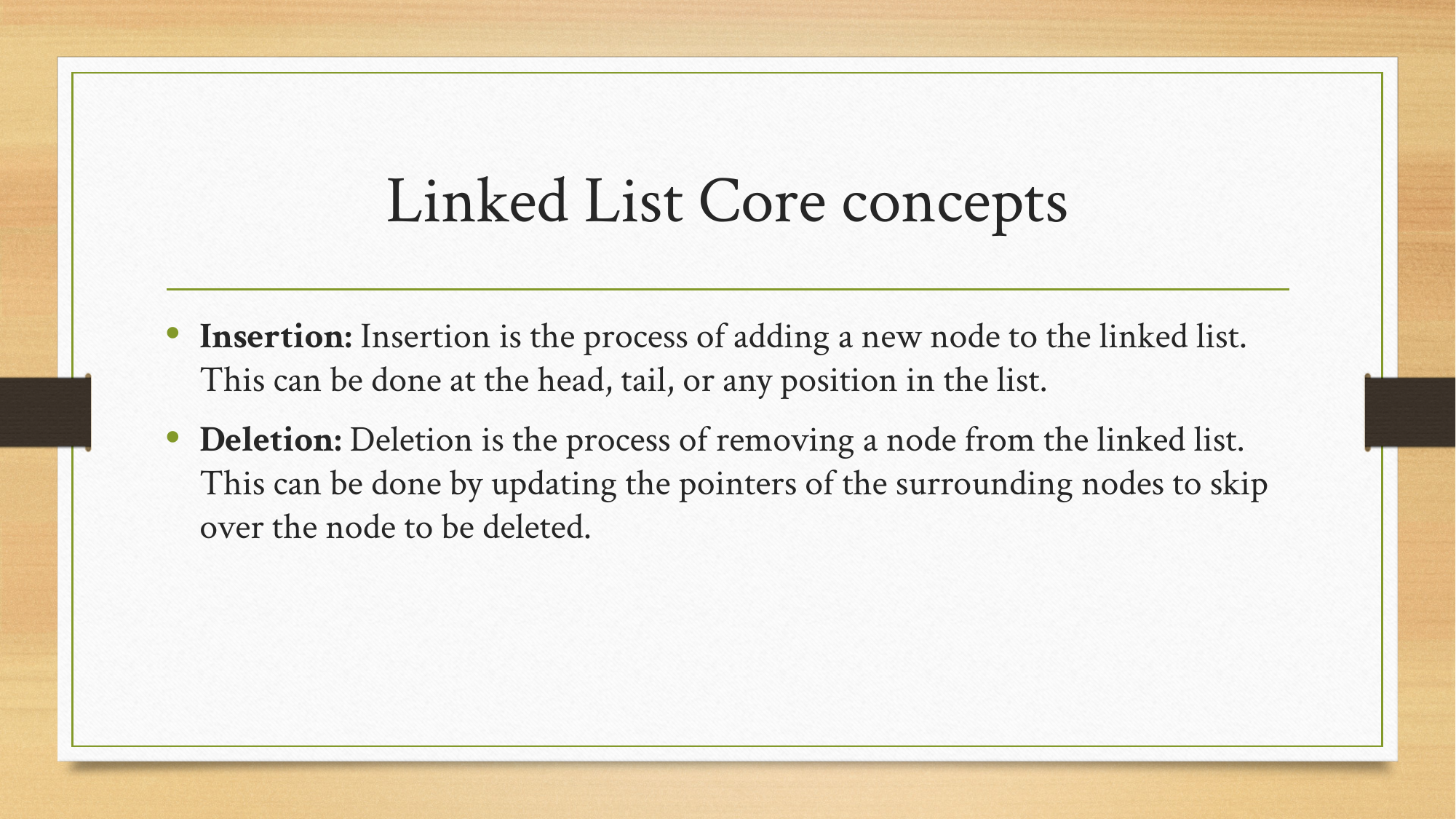

# Linked List Core concepts
Insertion: Insertion is the process of adding a new node to the linked list. This can be done at the head, tail, or any position in the list.
Deletion: Deletion is the process of removing a node from the linked list. This can be done by updating the pointers of the surrounding nodes to skip over the node to be deleted.